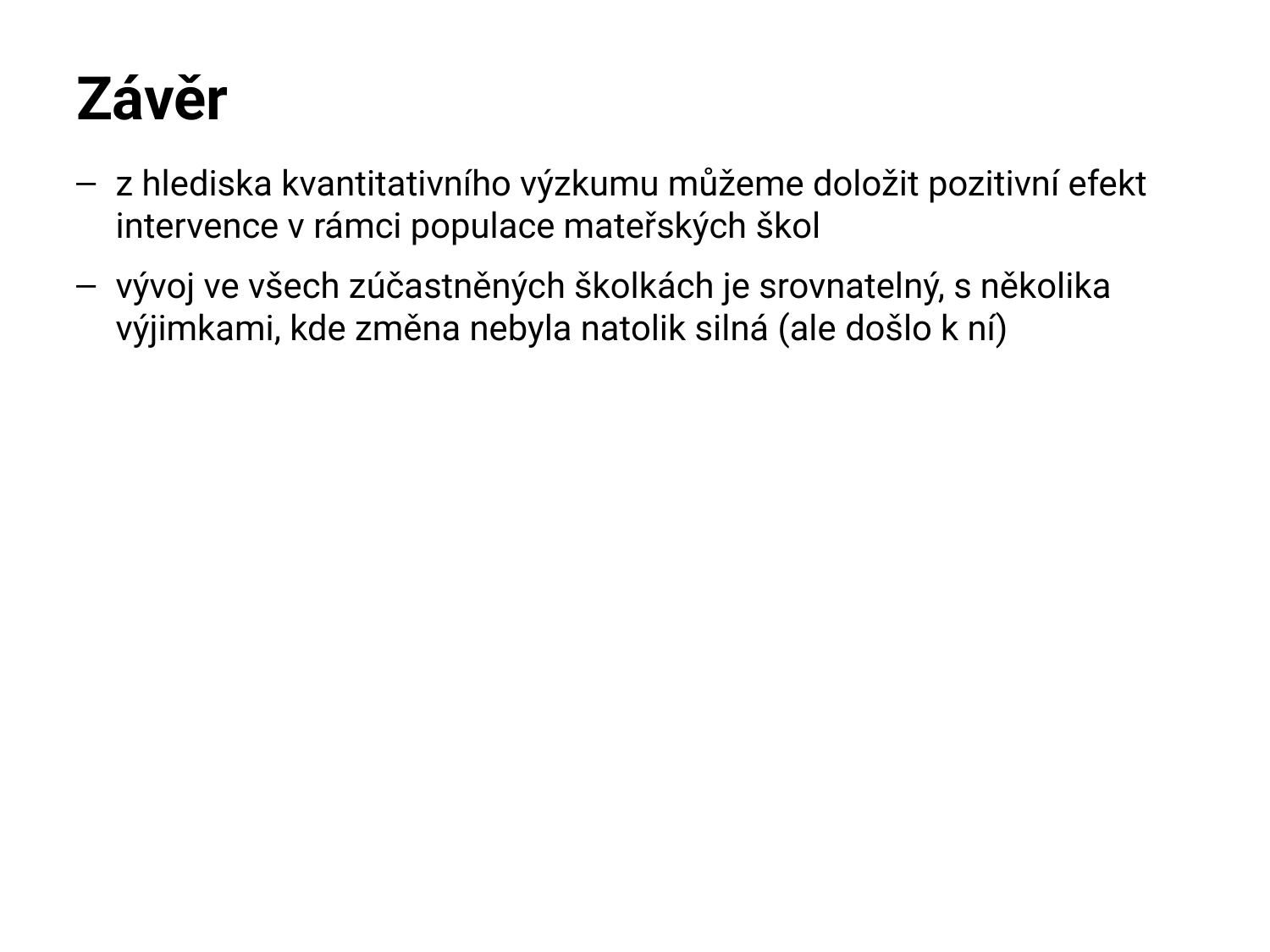

# Závěr
z hlediska kvantitativního výzkumu můžeme doložit pozitivní efekt intervence v rámci populace mateřských škol
vývoj ve všech zúčastněných školkách je srovnatelný, s několika výjimkami, kde změna nebyla natolik silná (ale došlo k ní)